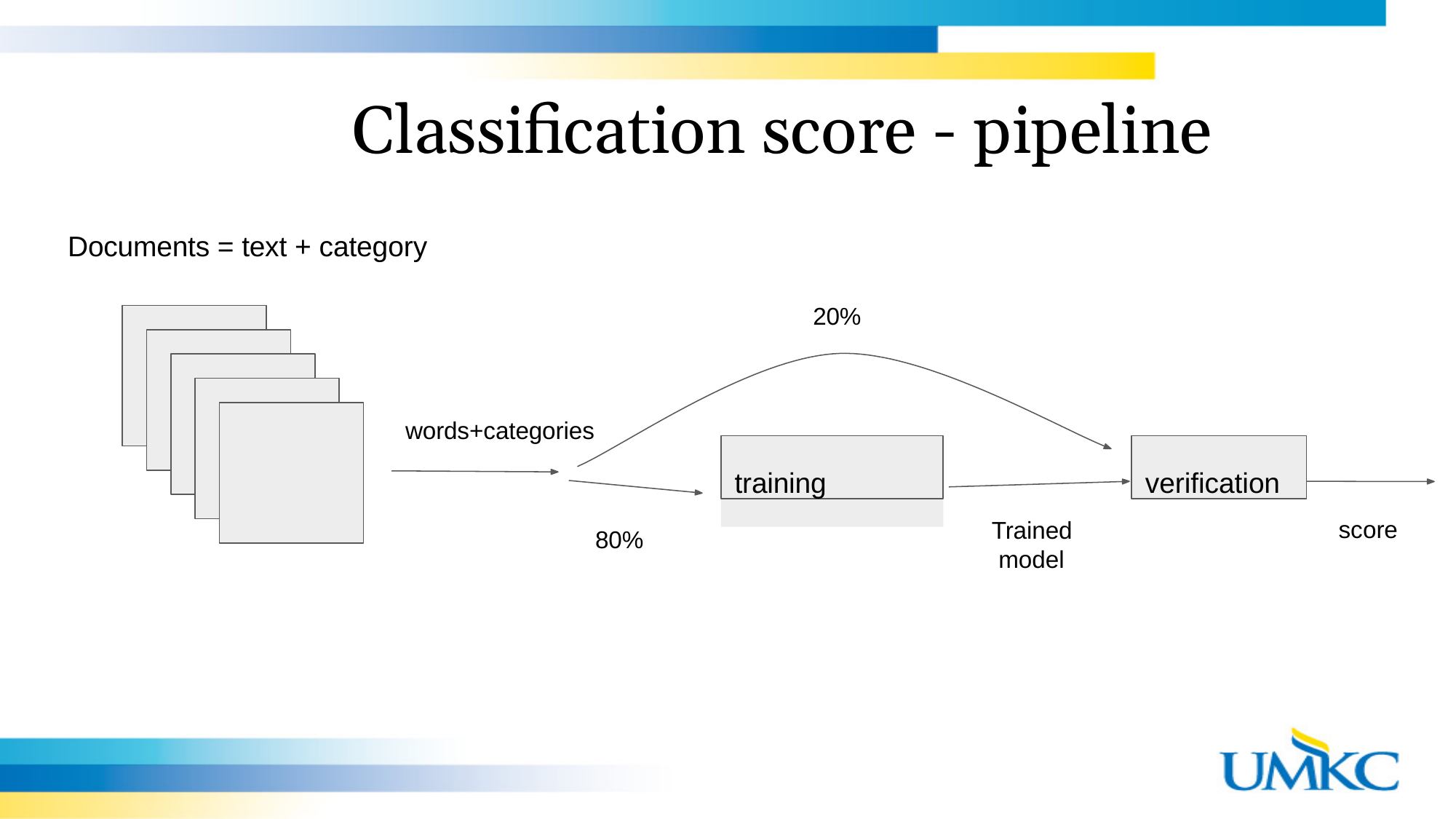

# Classification score - pipeline
Documents = text + category
20%

words+categories

training

verification

Trained  model
score
80%